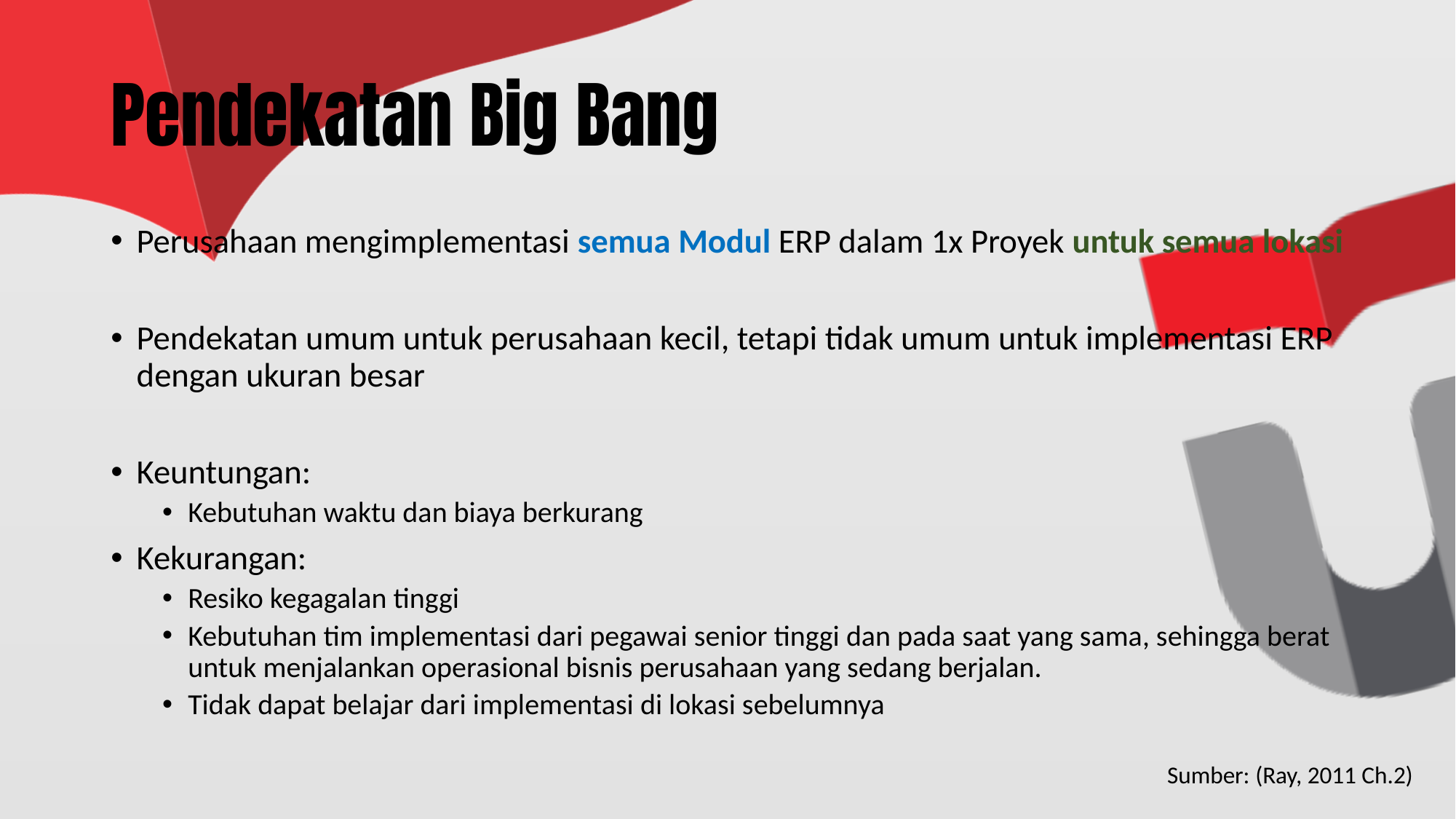

# Pendekatan Big Bang
Perusahaan mengimplementasi semua Modul ERP dalam 1x Proyek untuk semua lokasi

Pendekatan umum untuk perusahaan kecil, tetapi tidak umum untuk implementasi ERP dengan ukuran besar

Keuntungan:
Kebutuhan waktu dan biaya berkurang
Kekurangan:
Resiko kegagalan tinggi
Kebutuhan tim implementasi dari pegawai senior tinggi dan pada saat yang sama, sehingga berat untuk menjalankan operasional bisnis perusahaan yang sedang berjalan.
Tidak dapat belajar dari implementasi di lokasi sebelumnya
Sumber: (Ray, 2011 Ch.2)